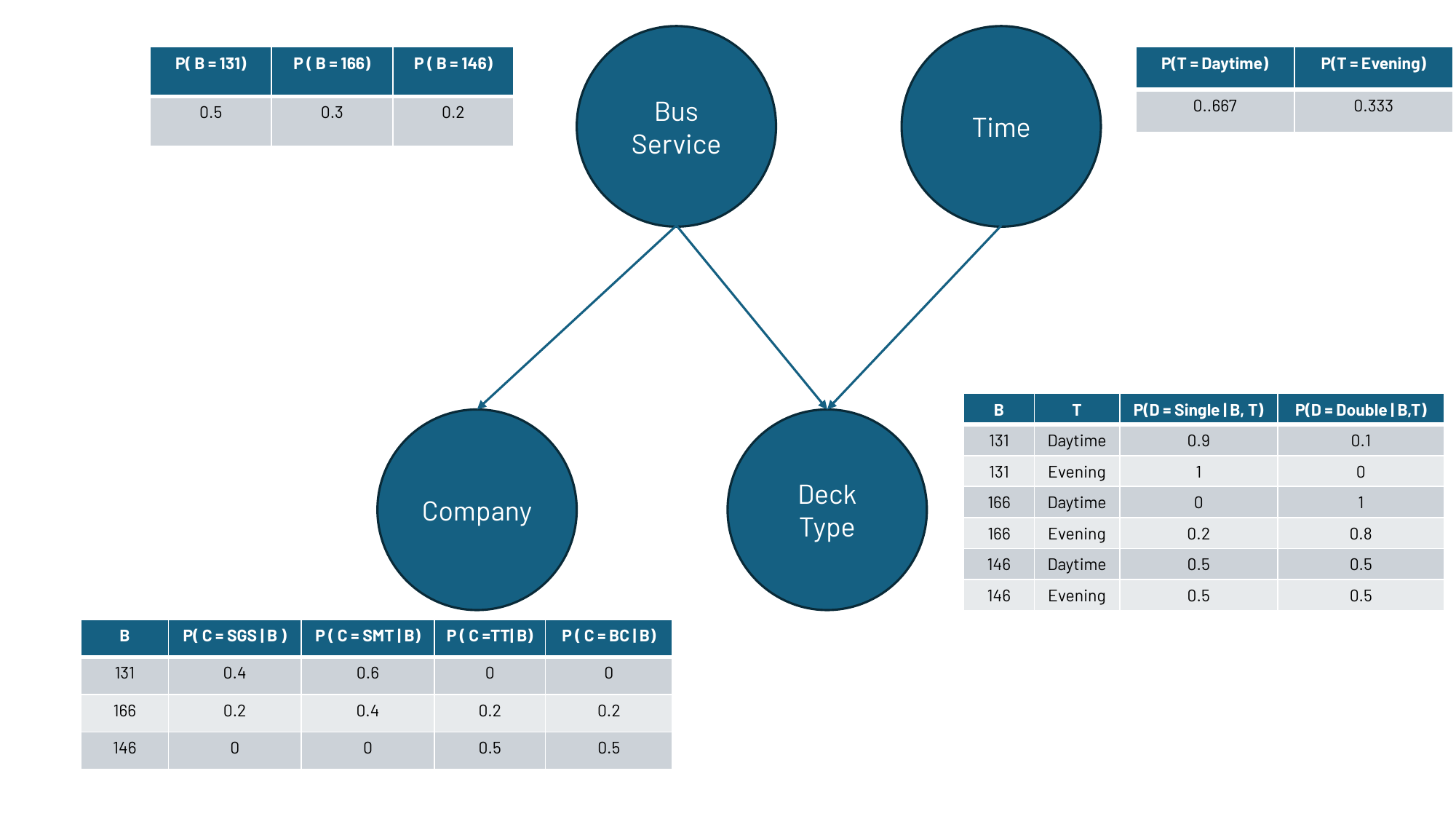

Bus Service
Time
| P( B = 131) | P ( B = 166) | P ( B = 146) |
| --- | --- | --- |
| 0.5 | 0.3 | 0.2 |
| P(T = Daytime) | P(T = Evening) |
| --- | --- |
| 0..667 | 0.333 |
| B | T | P(D = Single | B, T) | P(D = Double | B,T) |
| --- | --- | --- | --- |
| 131 | Daytime | 0.9 | 0.1 |
| 131 | Evening | 1 | 0 |
| 166 | Daytime | 0 | 1 |
| 166 | Evening | 0.2 | 0.8 |
| 146 | Daytime | 0.5 | 0.5 |
| 146 | Evening | 0.5 | 0.5 |
Company
Deck Type
| B | P( C = SGS | B ) | P ( C = SMT | B) | P ( C =TT| B) | P ( C = BC | B) |
| --- | --- | --- | --- | --- |
| 131 | 0.4 | 0.6 | 0 | 0 |
| 166 | 0.2 | 0.4 | 0.2 | 0.2 |
| 146 | 0 | 0 | 0.5 | 0.5 |